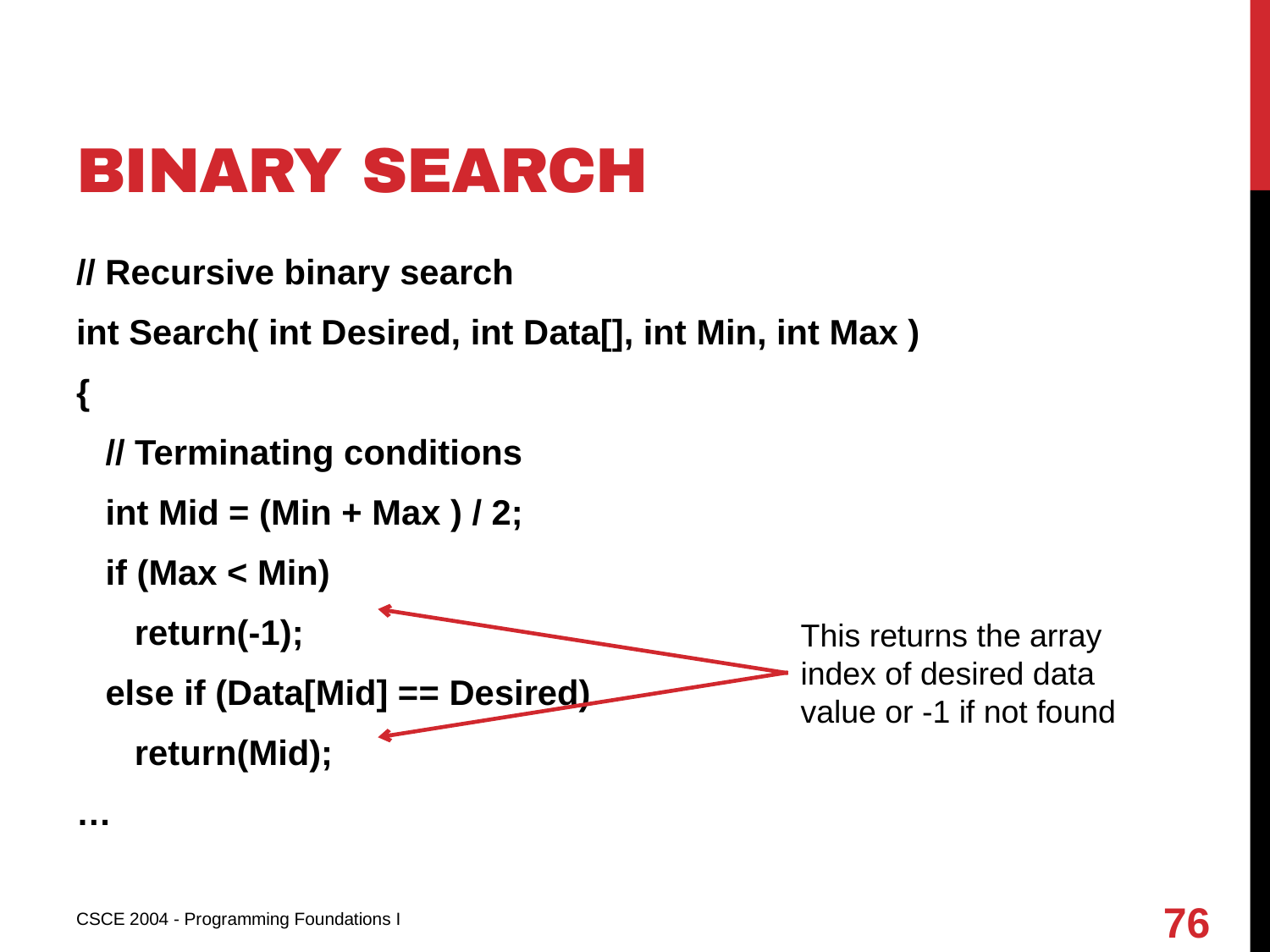

# Binary search
// Recursive binary search
int Search( int Desired, int Data[], int Min, int Max )
{
   // Terminating conditions
   int Mid = (Min + Max ) / 2;
   if (Max < Min)
      return(-1);
   else if (Data[Mid] == Desired)
      return(Mid);
…
This returns the array index of desired data value or -1 if not found
76
CSCE 2004 - Programming Foundations I